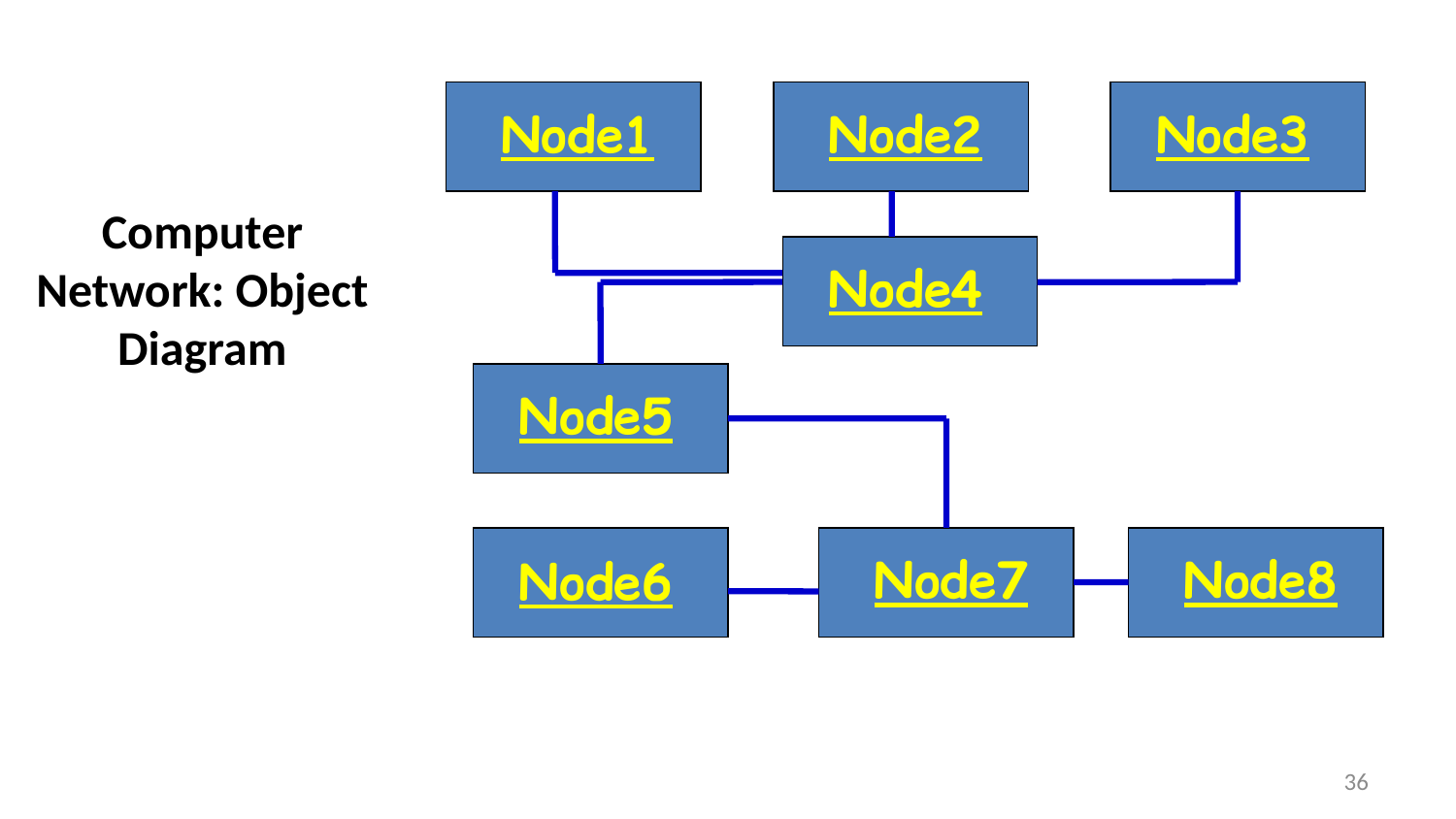

Node1
Node2
Node3
# Computer Network: Object Diagram

Node4

Node5

Node7
Node8
Node6

36